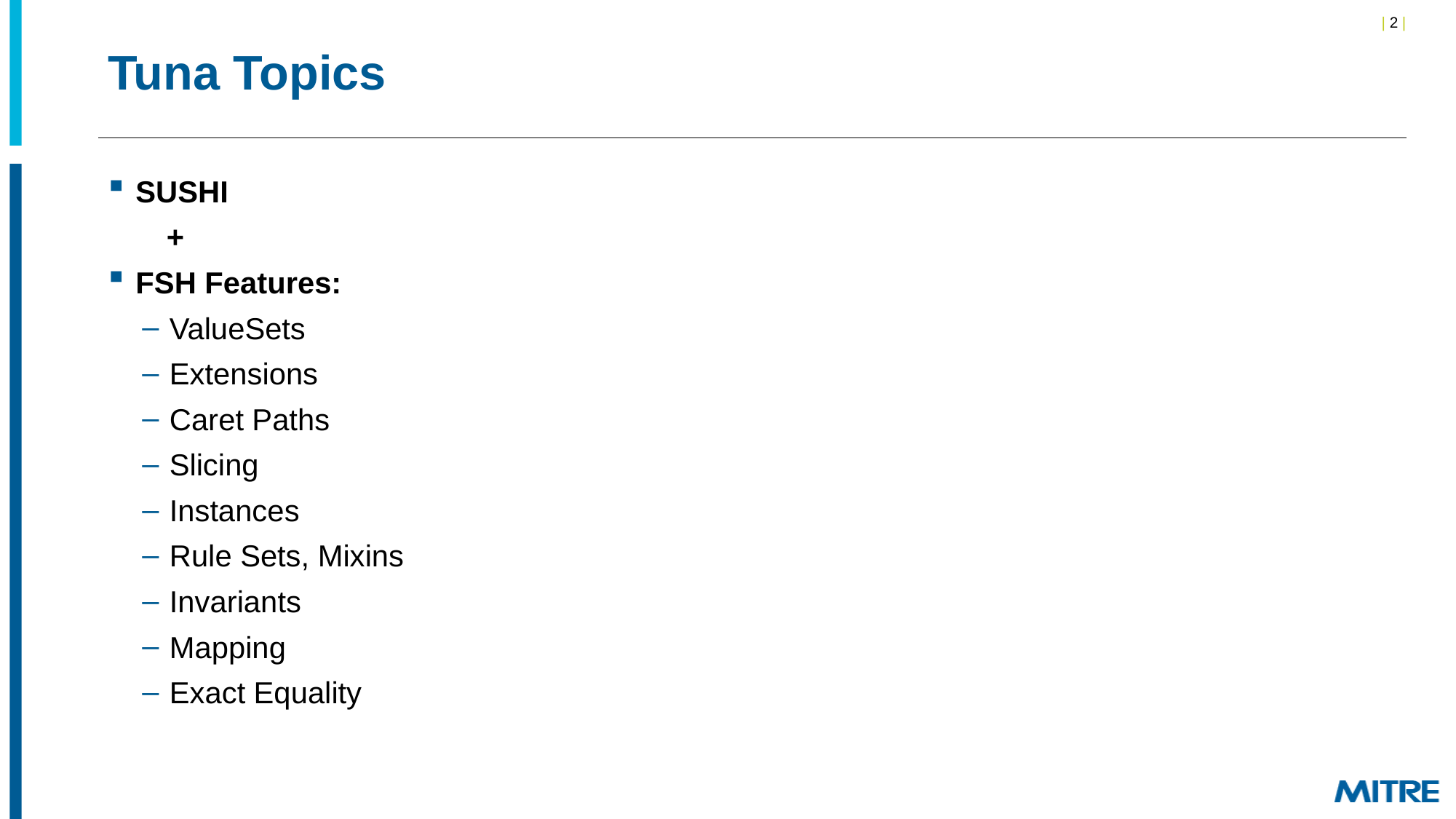

# Tuna Topics
SUSHI
       +
FSH Features:
ValueSets
Extensions
Caret Paths
Slicing
Instances
Rule Sets, Mixins
Invariants
Mapping
Exact Equality